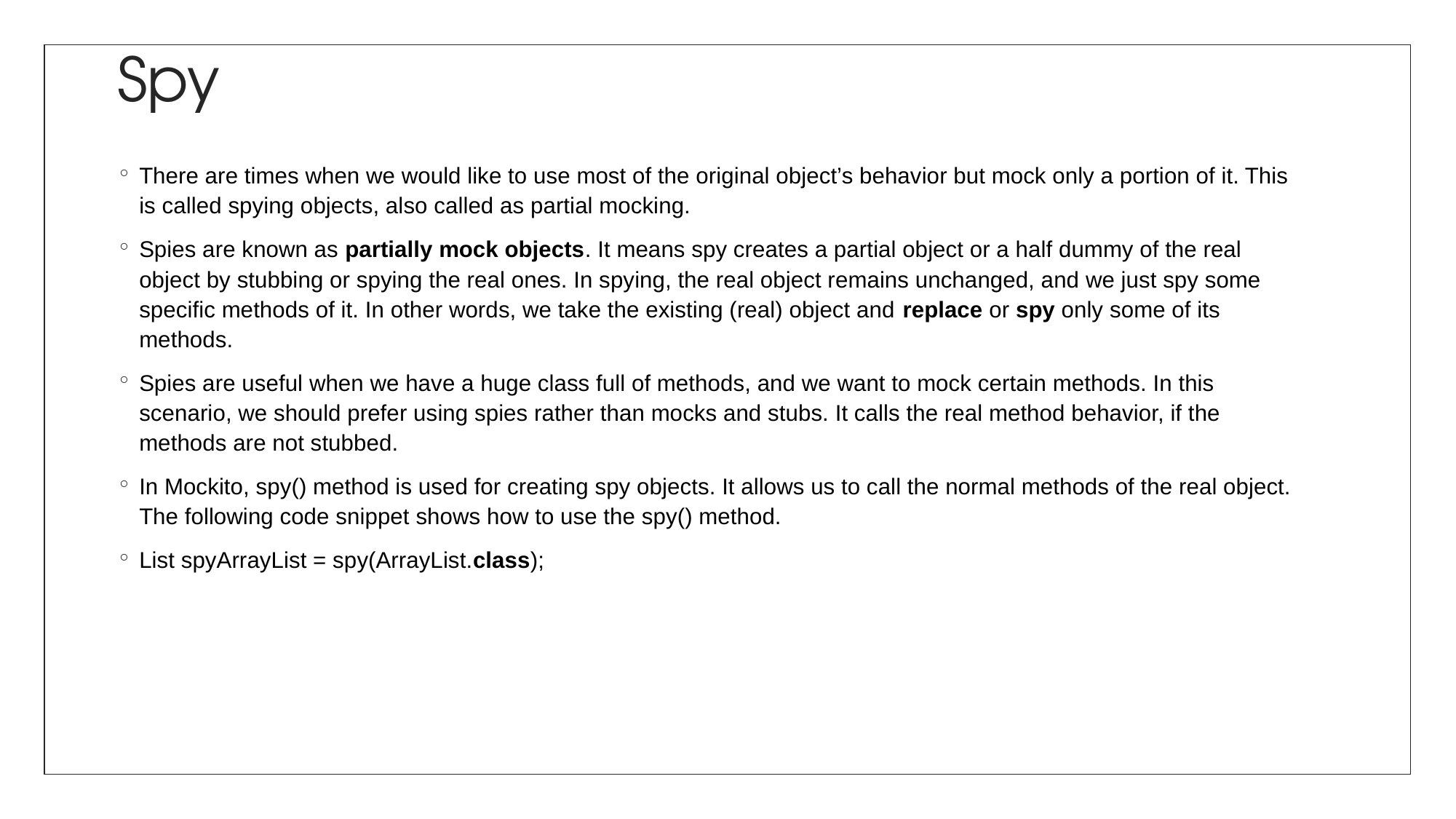

# Spy
There are times when we would like to use most of the original object’s behavior but mock only a portion of it. This is called spying objects, also called as partial mocking.
Spies are known as partially mock objects. It means spy creates a partial object or a half dummy of the real object by stubbing or spying the real ones. In spying, the real object remains unchanged, and we just spy some specific methods of it. In other words, we take the existing (real) object and replace or spy only some of its methods.
Spies are useful when we have a huge class full of methods, and we want to mock certain methods. In this scenario, we should prefer using spies rather than mocks and stubs. It calls the real method behavior, if the methods are not stubbed.
In Mockito, spy() method is used for creating spy objects. It allows us to call the normal methods of the real object. The following code snippet shows how to use the spy() method.
List spyArrayList = spy(ArrayList.class);